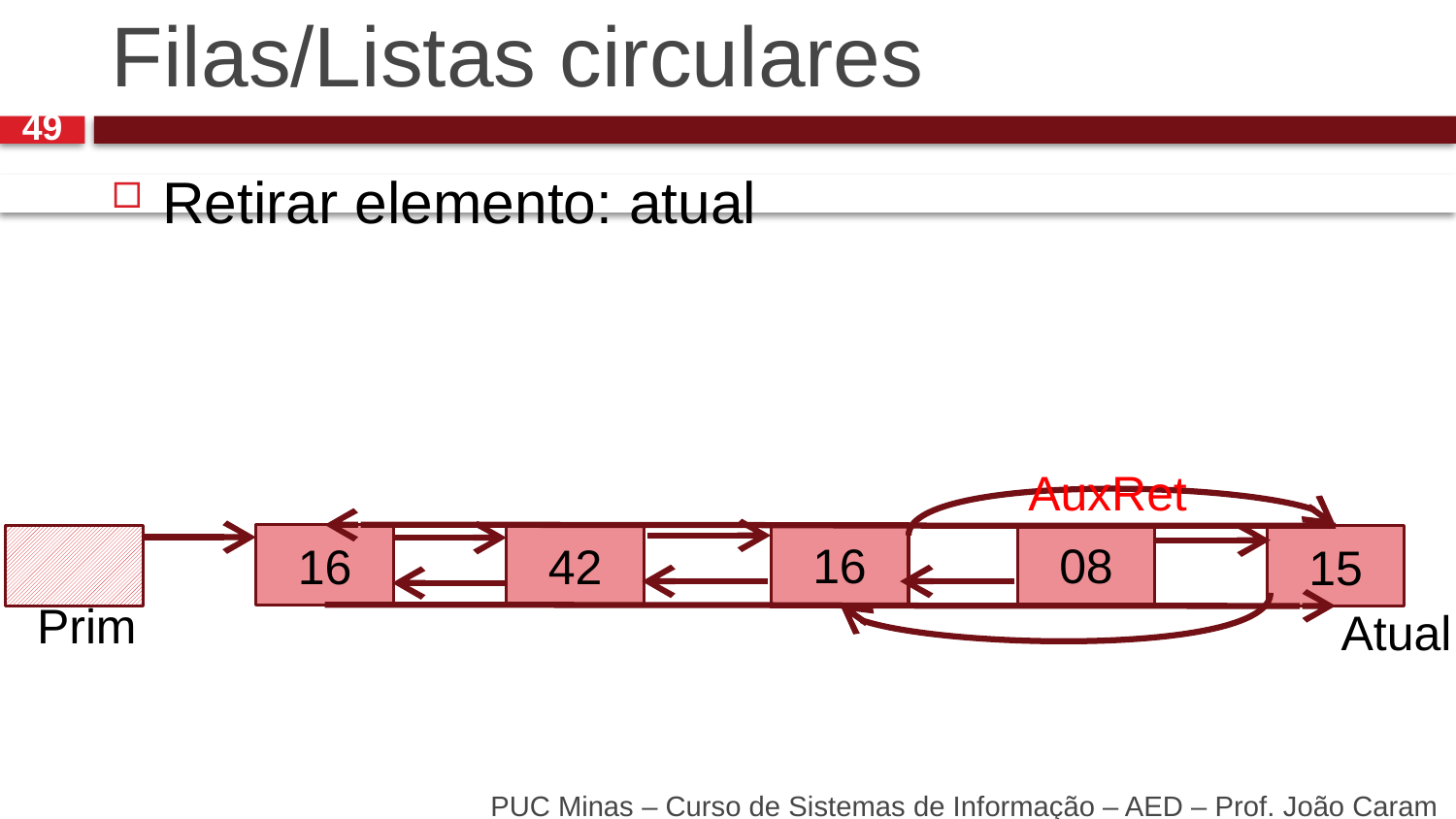

# Filas/Listas circulares
49
Retirar elemento: atual
AuxRet
16
08
16
42

15
Prim
Atual
PUC Minas – Curso de Sistemas de Informação – AED – Prof. João Caram